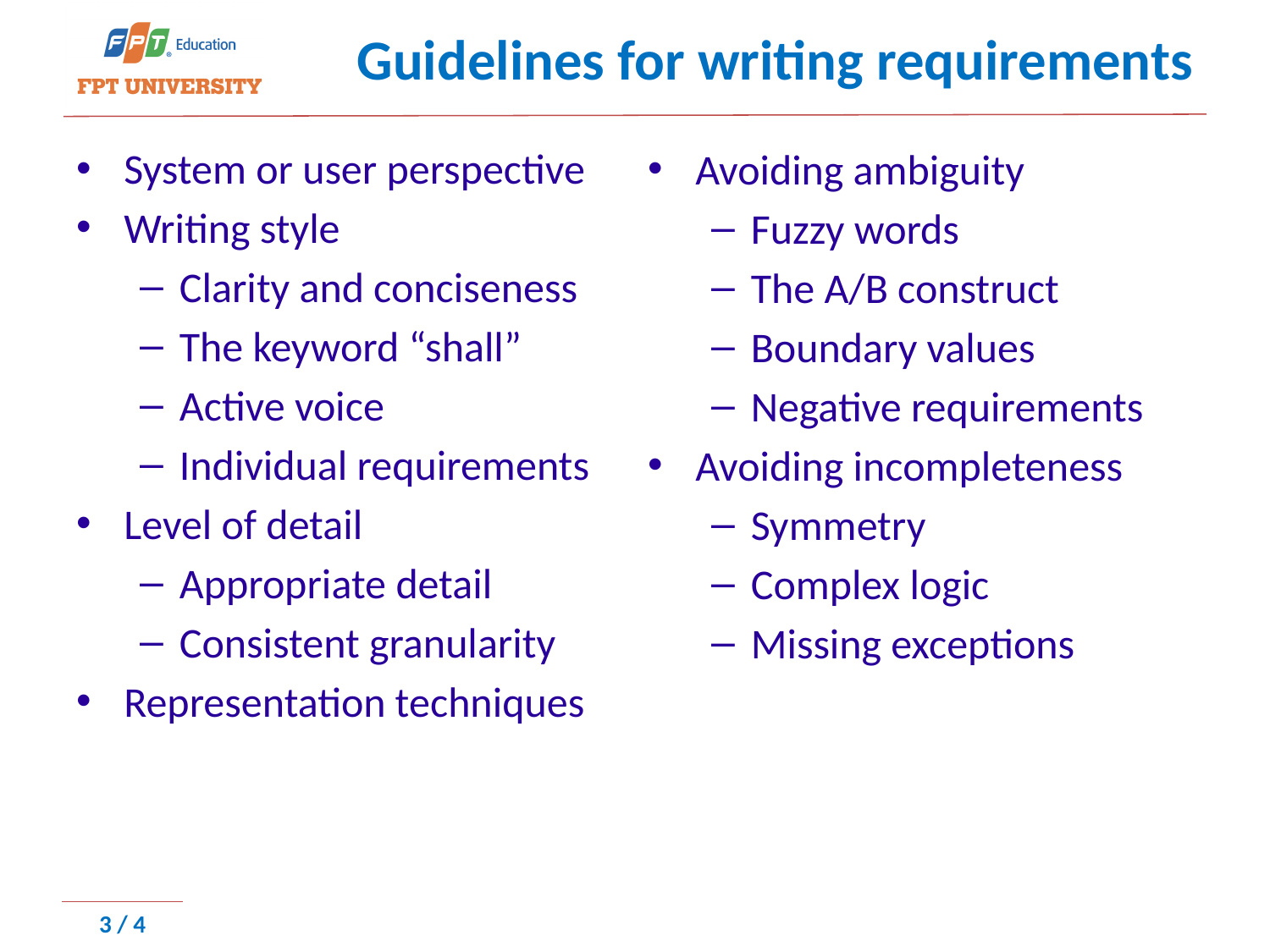

# Guidelines for writing requirements
System or user perspective
Writing style
Clarity and conciseness
The keyword “shall”
Active voice
Individual requirements
Level of detail
Appropriate detail
Consistent granularity
Representation techniques
Avoiding ambiguity
Fuzzy words
The A/B construct
Boundary values
Negative requirements
Avoiding incompleteness
Symmetry
Complex logic
Missing exceptions